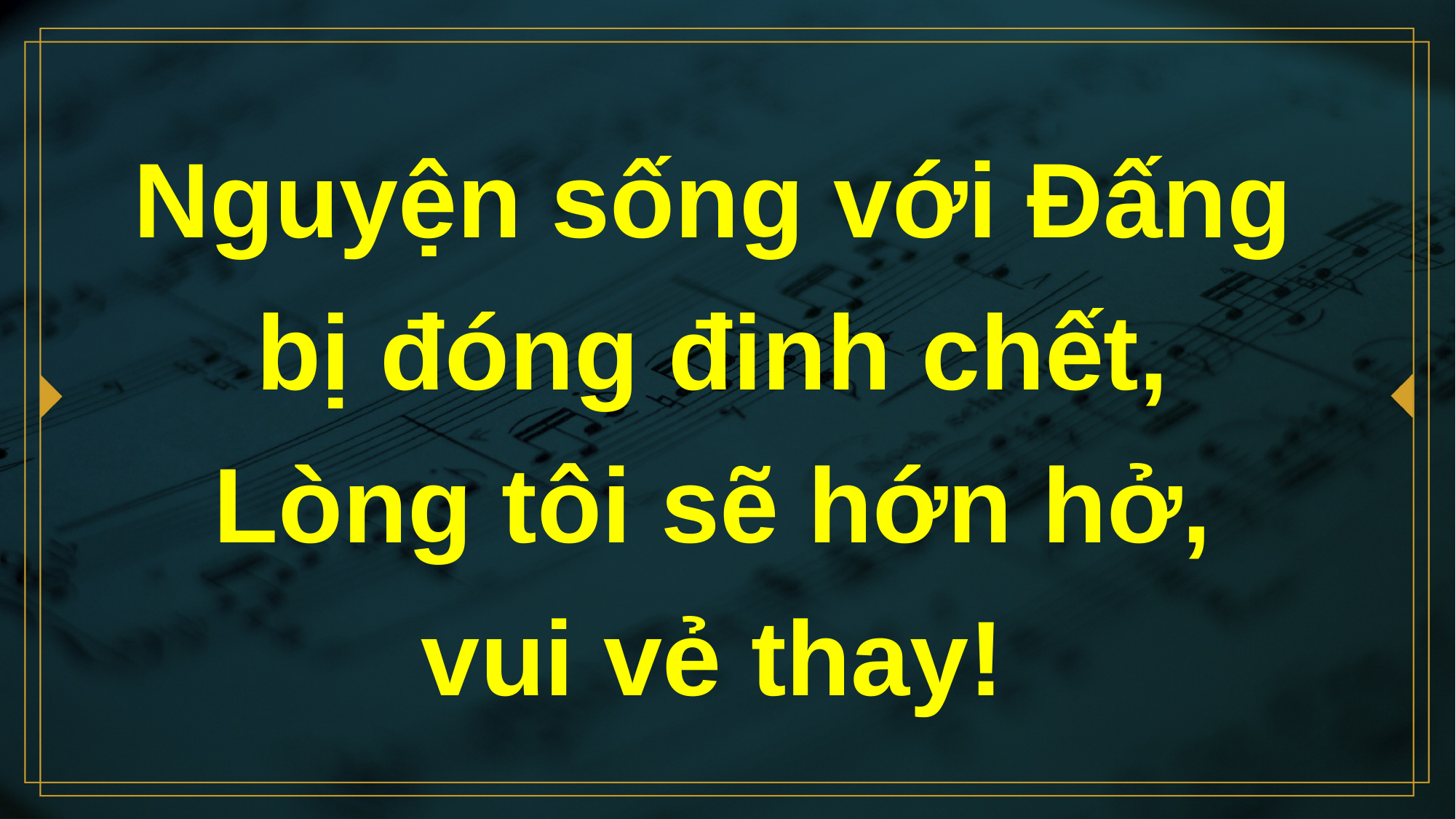

# Nguyện sống với Đấng bị đóng đinh chết, Lòng tôi sẽ hớn hở, vui vẻ thay!